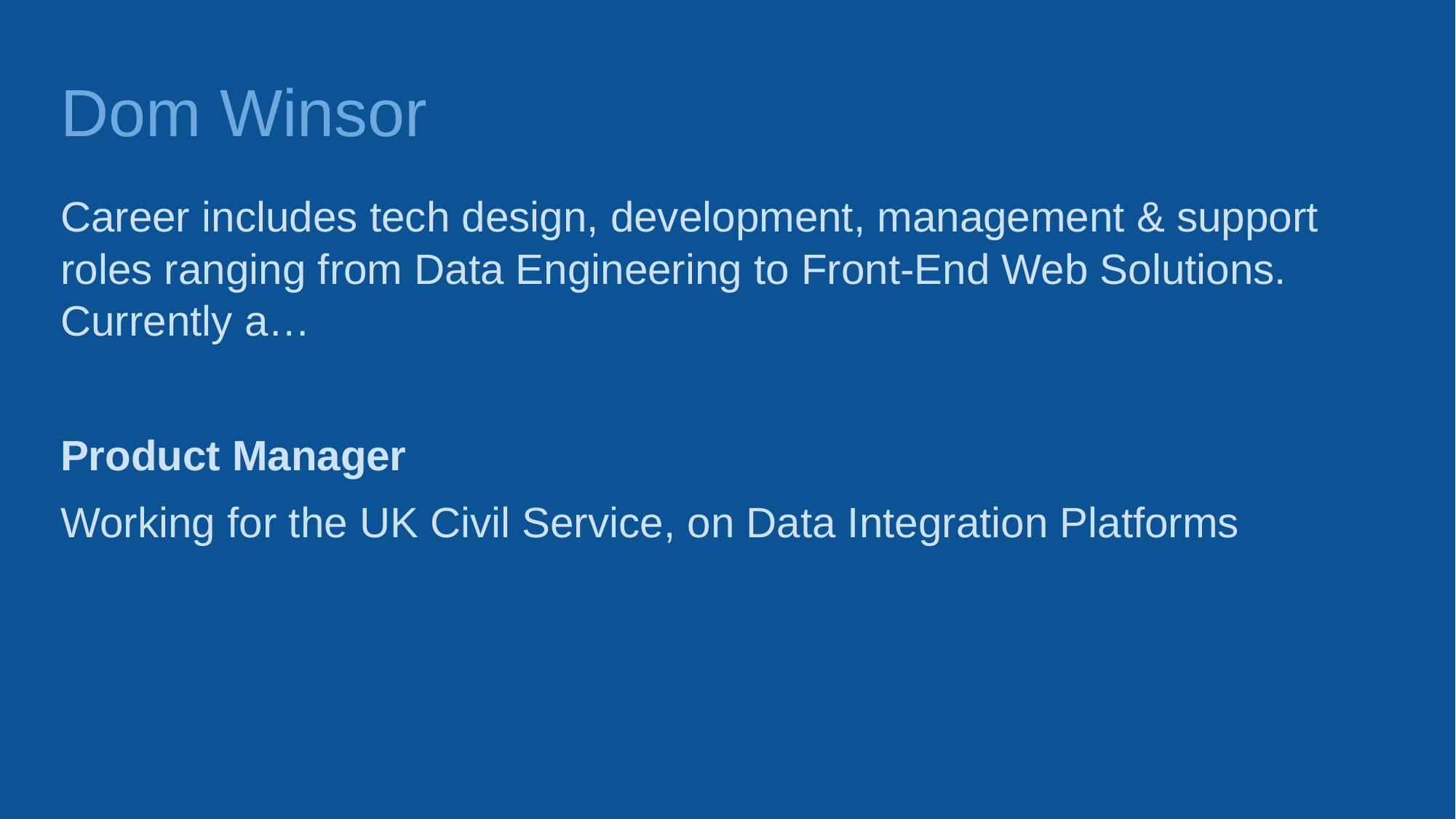

# Dom Winsor
Career includes tech design, development, management & support roles ranging from Data Engineering to Front-End Web Solutions. Currently a…

Product Manager
Working for the UK Civil Service, on Data Integration Platforms